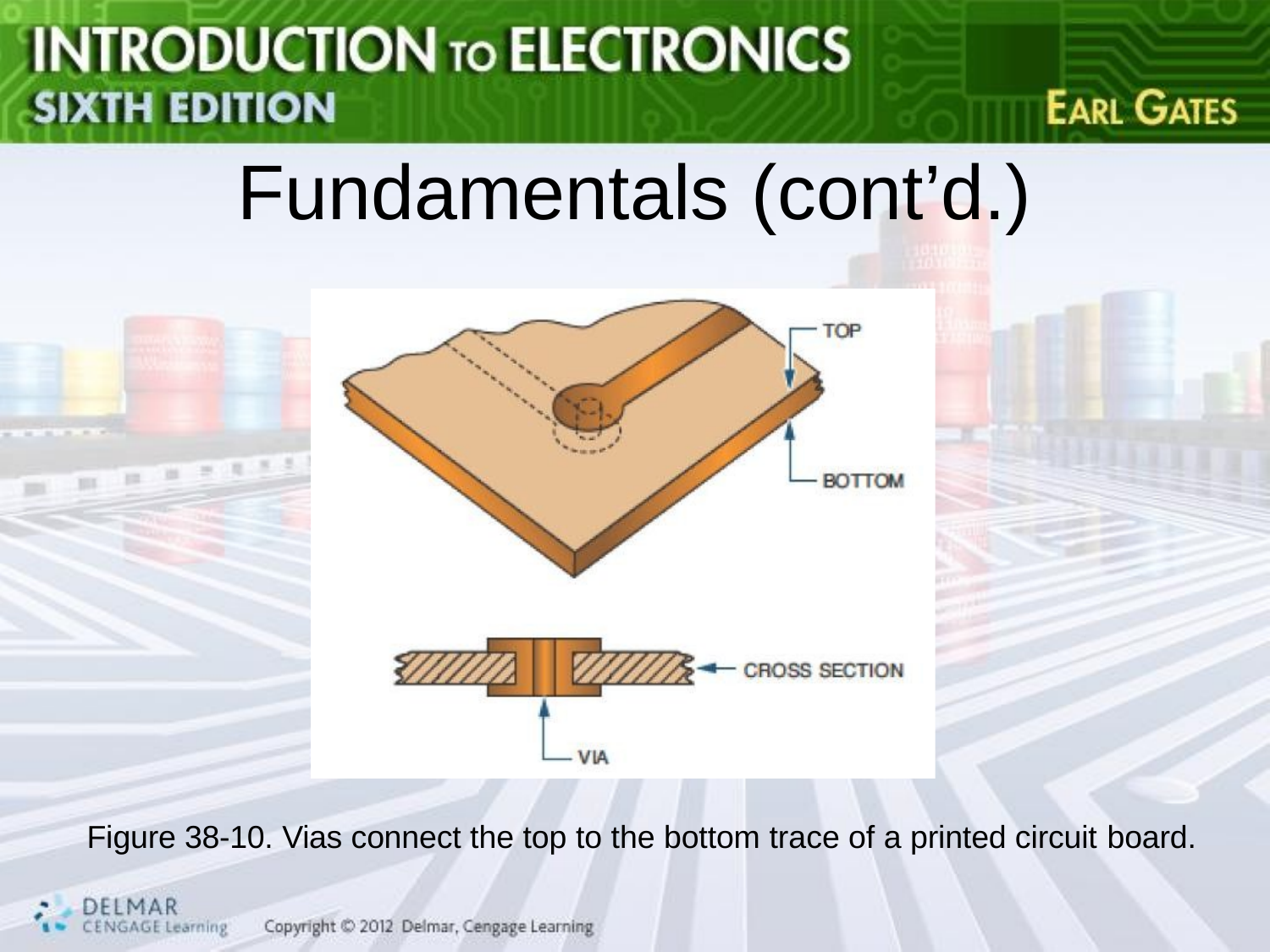

# Fundamentals (cont’d.)

Figure 38-10. Vias connect the top to the bottom trace of a printed circuit board.